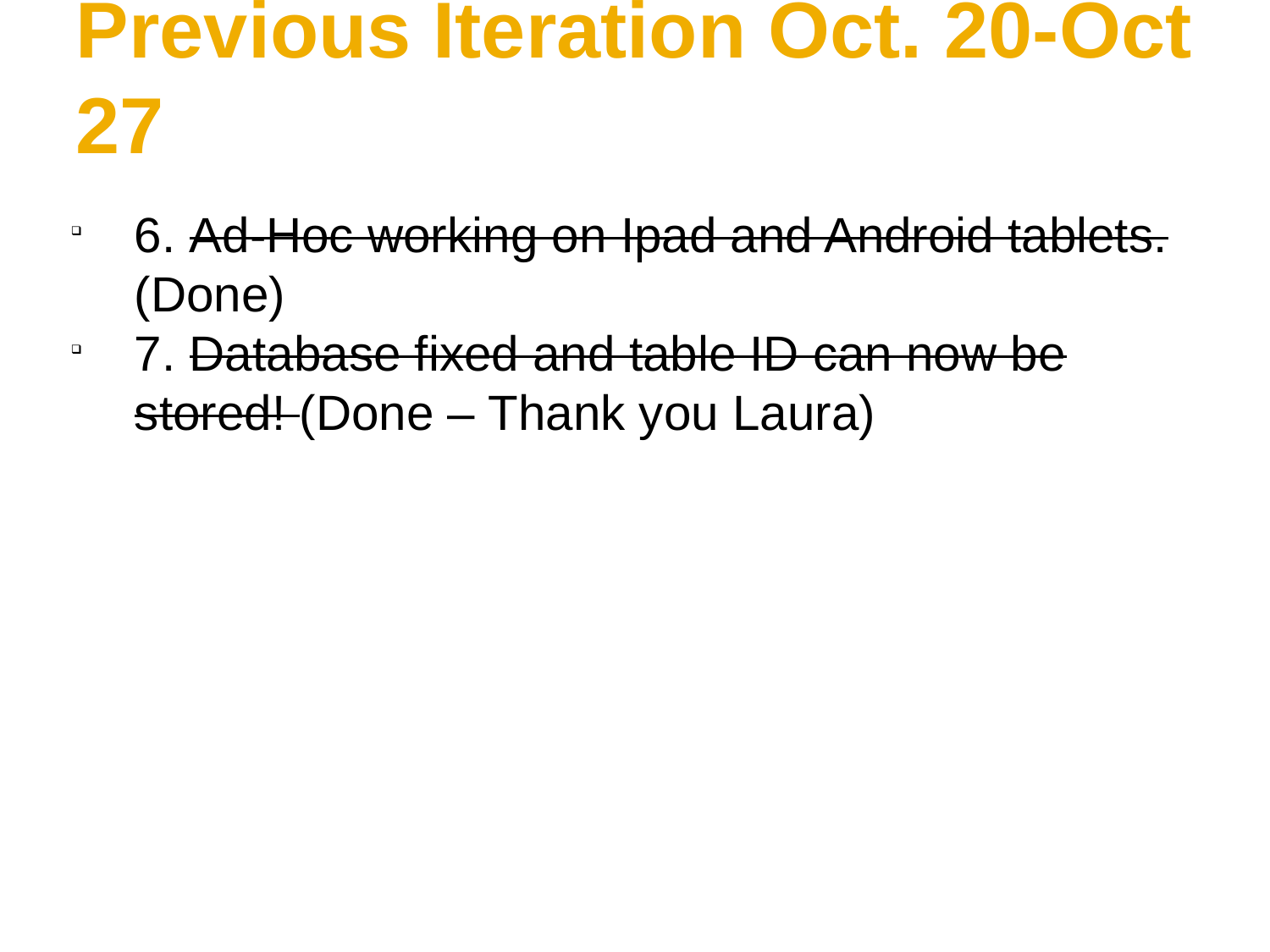

Previous Iteration Oct. 20-Oct 27

6. Ad-Hoc working on Ipad and Android tablets. (Done)
7. Database fixed and table ID can now be stored! (Done – Thank you Laura)